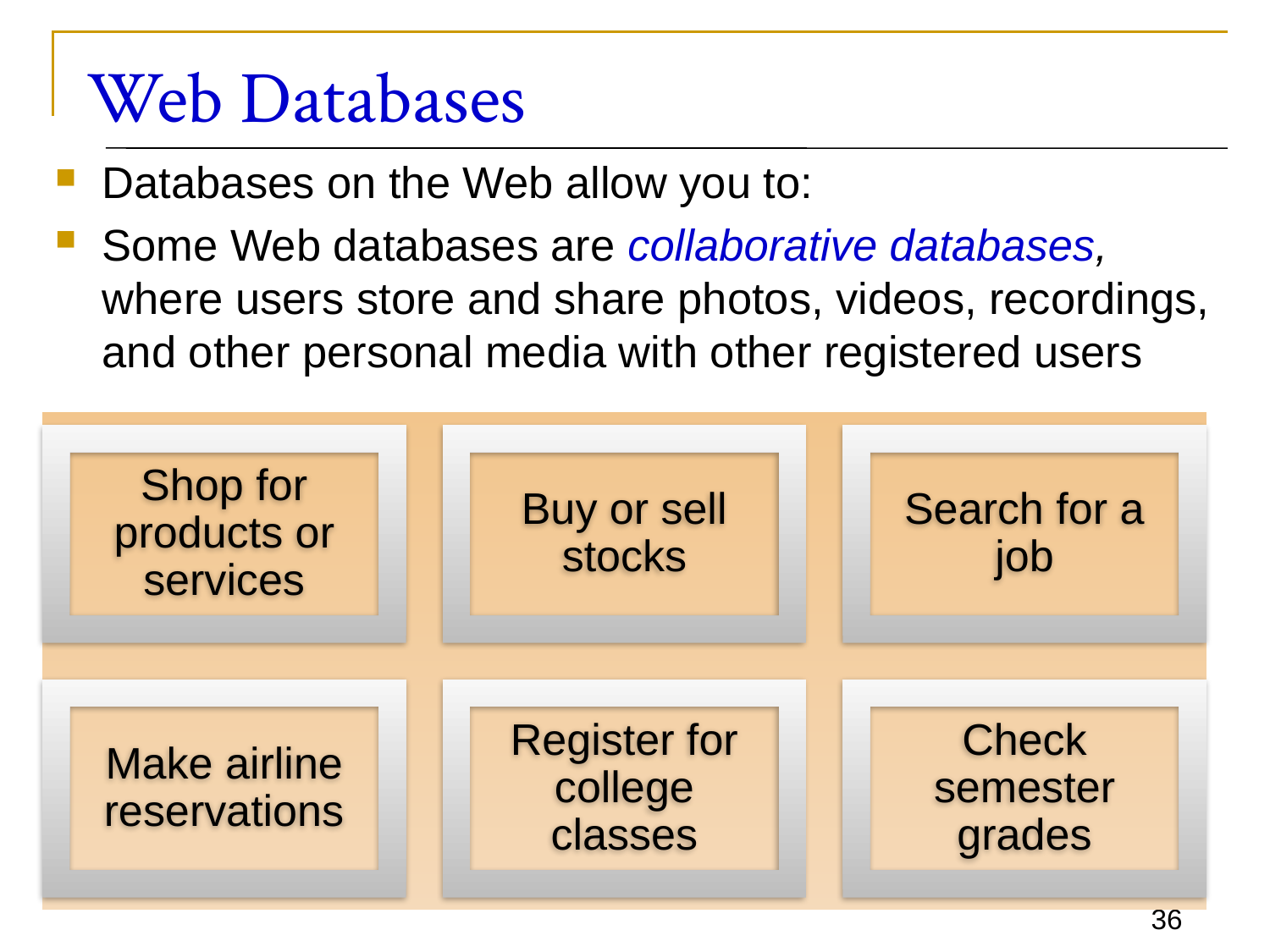

# Web Databases
Databases on the Web allow you to:
Some Web databases are collaborative databases, where users store and share photos, videos, recordings, and other personal media with other registered users

Shop for products or services
Buy or sell stocks
Search for a job
Make airline reservations
Register for college classes
Check semester grades